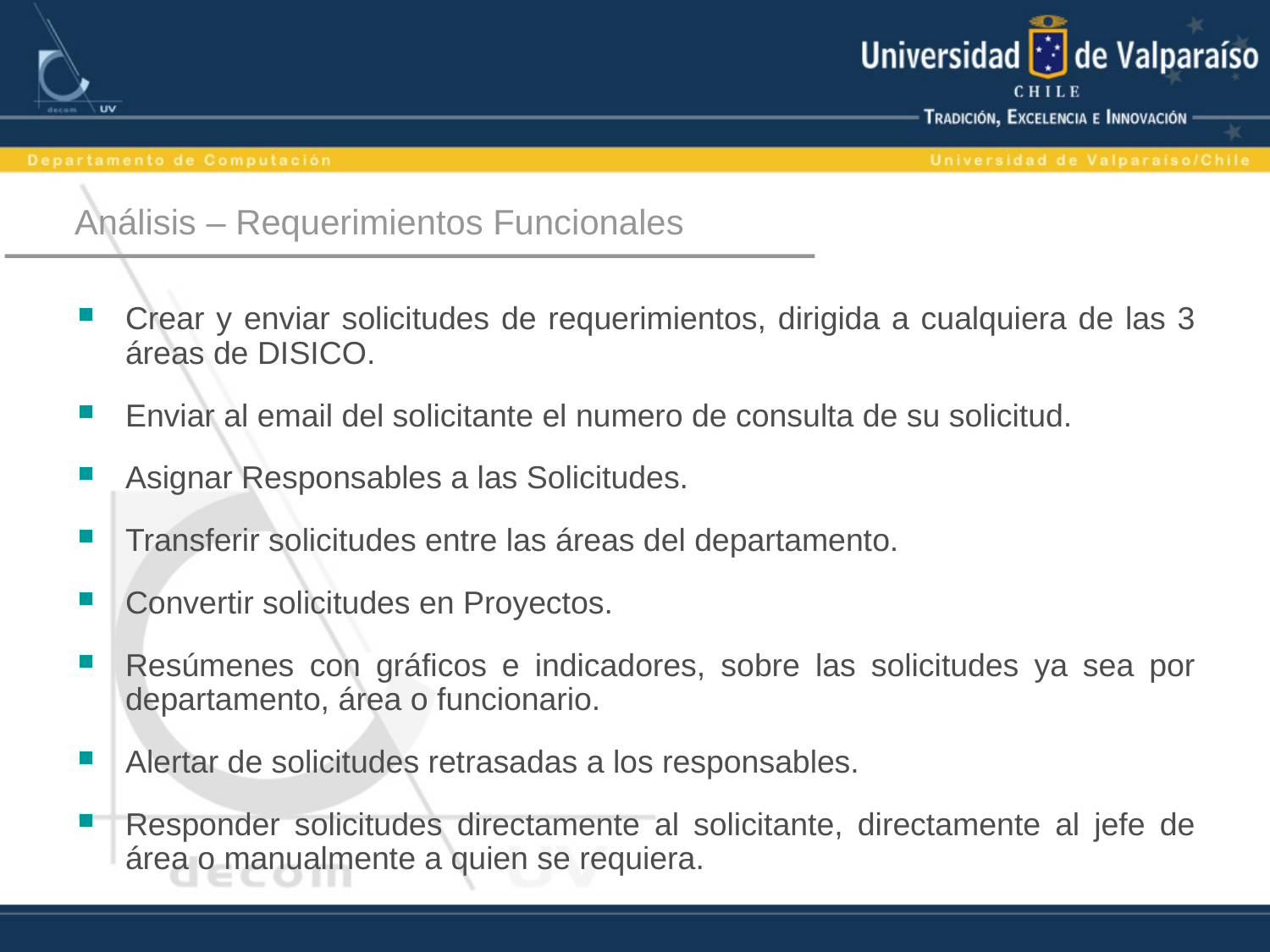

# Análisis – Requerimientos Funcionales
Crear y enviar solicitudes de requerimientos, dirigida a cualquiera de las 3 áreas de DISICO.
Enviar al email del solicitante el numero de consulta de su solicitud.
Asignar Responsables a las Solicitudes.
Transferir solicitudes entre las áreas del departamento.
Convertir solicitudes en Proyectos.
Resúmenes con gráficos e indicadores, sobre las solicitudes ya sea por departamento, área o funcionario.
Alertar de solicitudes retrasadas a los responsables.
Responder solicitudes directamente al solicitante, directamente al jefe de área o manualmente a quien se requiera.